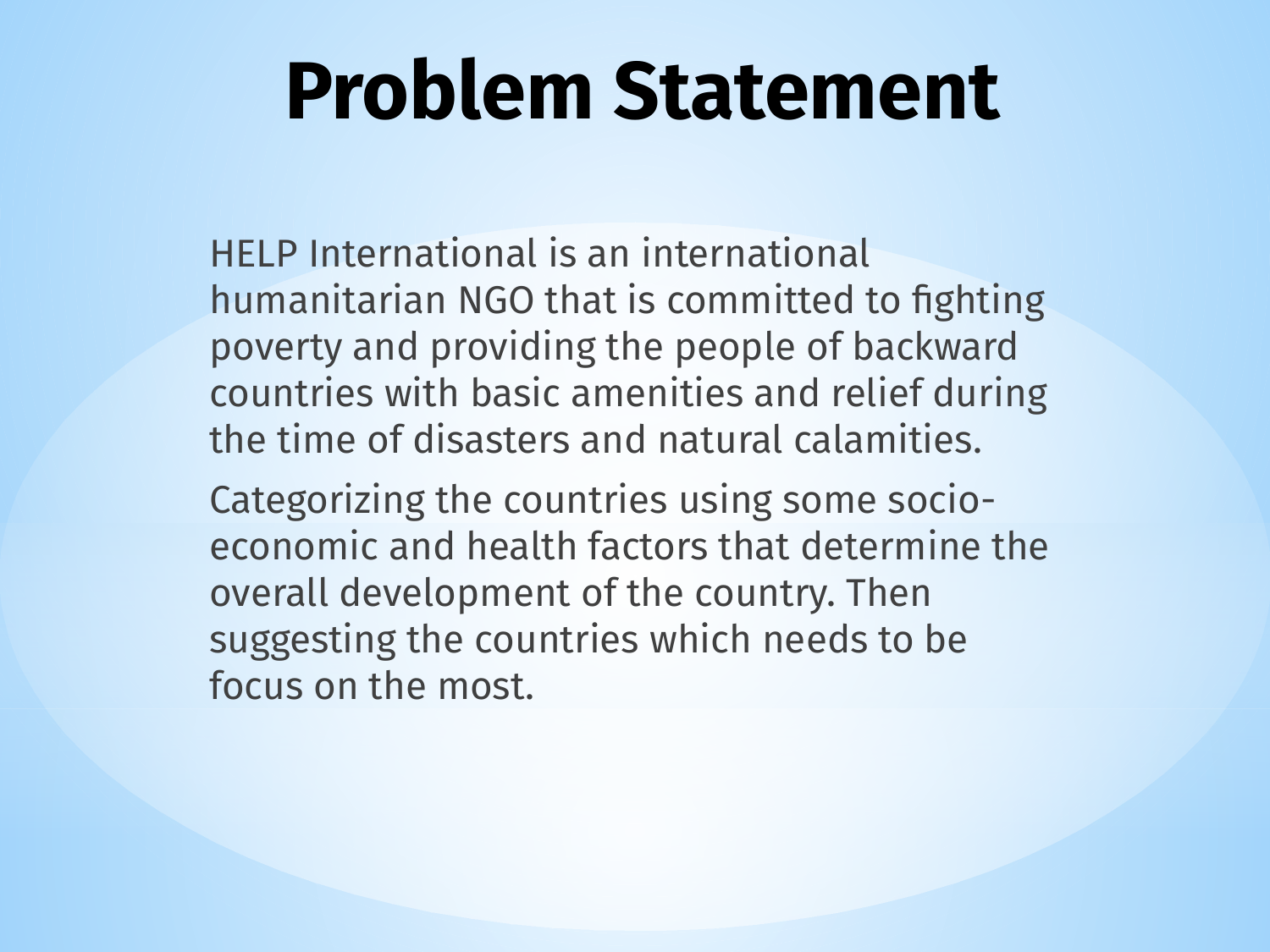

# Problem Statement
HELP International is an international humanitarian NGO that is committed to fighting poverty and providing the people of backward countries with basic amenities and relief during the time of disasters and natural calamities.
Categorizing the countries using some socio-economic and health factors that determine the overall development of the country. Then suggesting the countries which needs to be focus on the most.